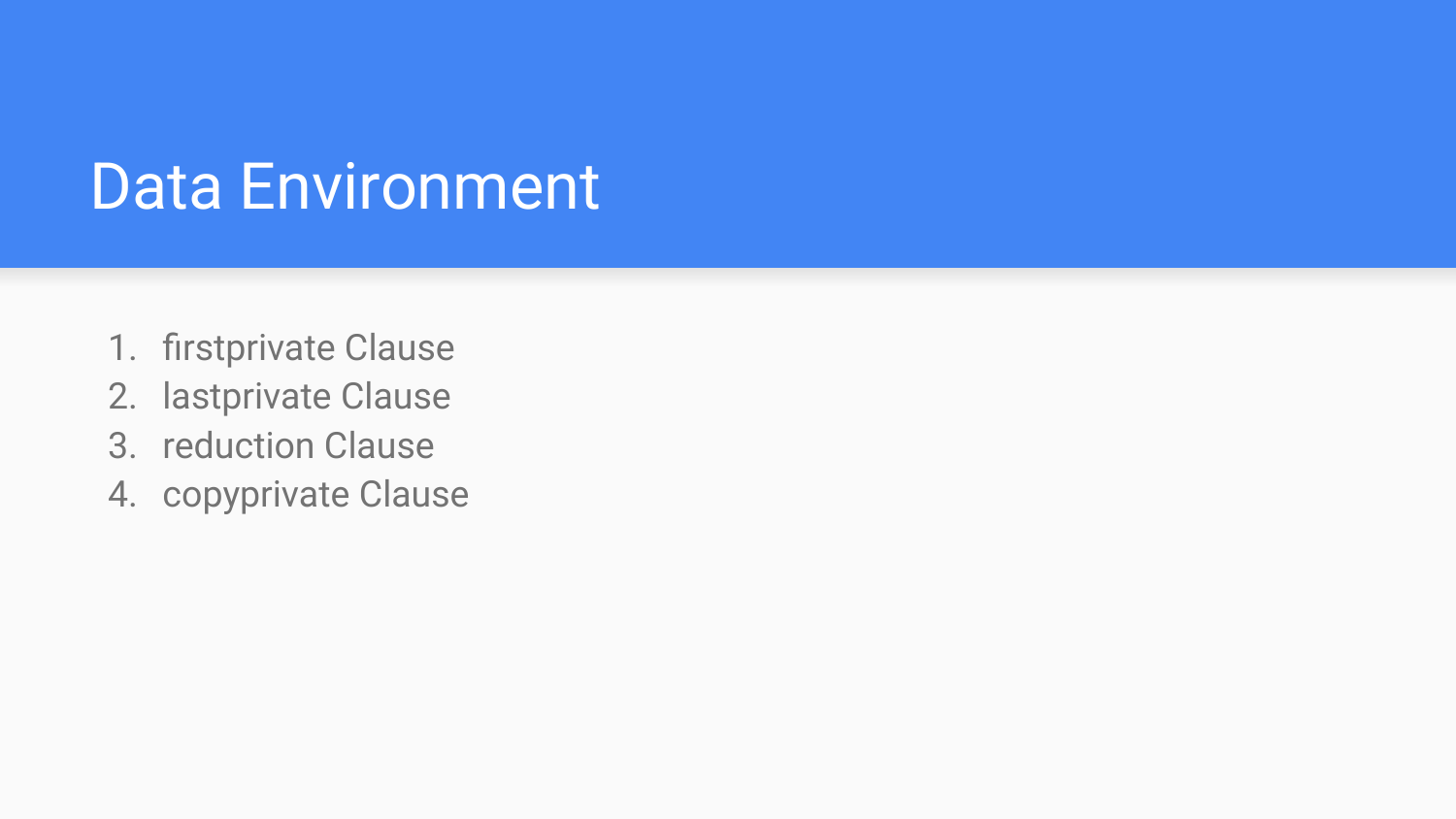

# Data Environment
firstprivate Clause
lastprivate Clause
reduction Clause
copyprivate Clause